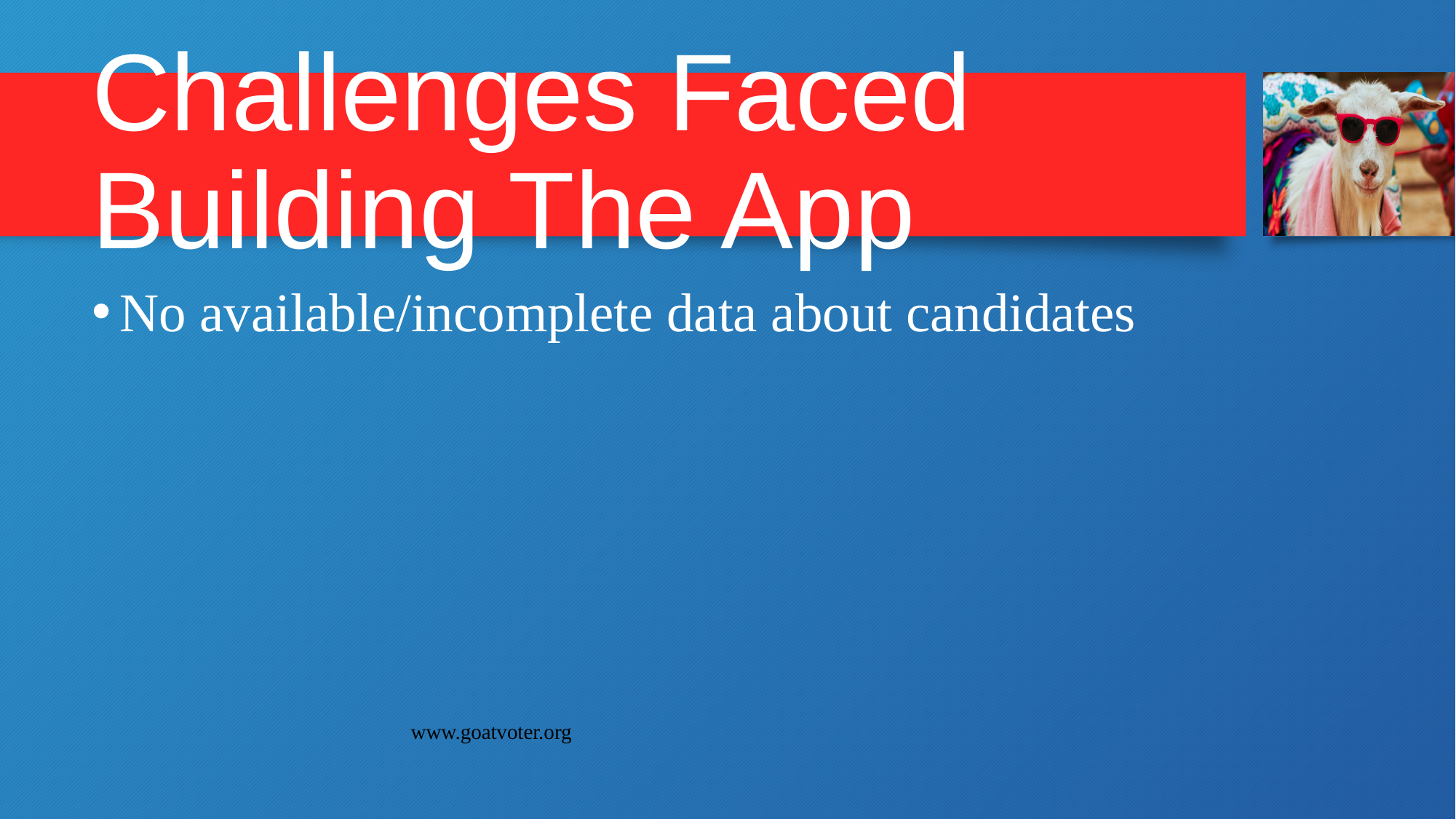

# Challenges Faced Building The App
No available/incomplete data about candidates
www.goatvoter.org